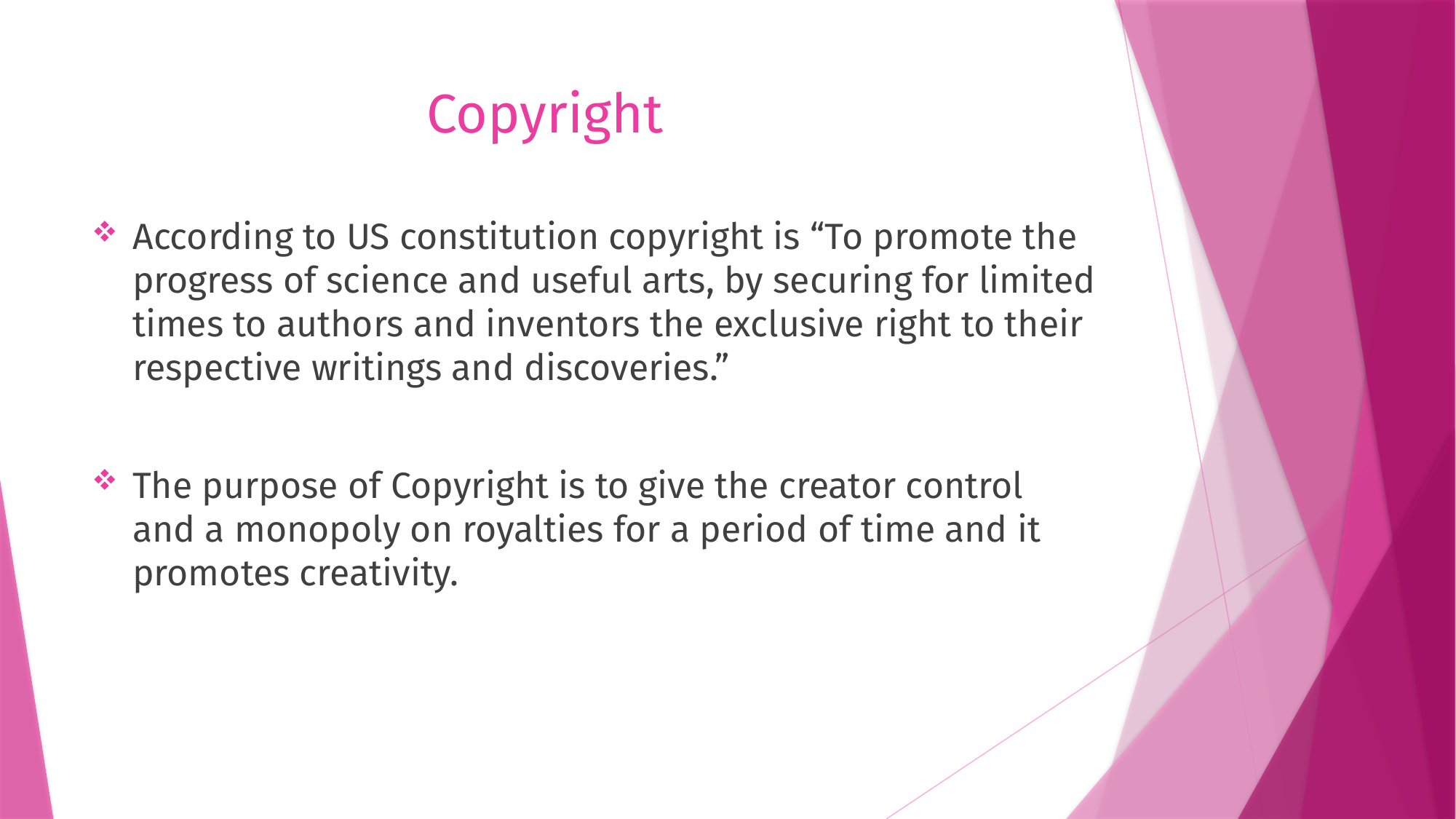

# Copyright
According to US constitution copyright is “To promote the progress of science and useful arts, by securing for limited times to authors and inventors the exclusive right to their respective writings and discoveries.”

The purpose of Copyright is to give the creator control and a monopoly on royalties for a period of time and it promotes creativity.